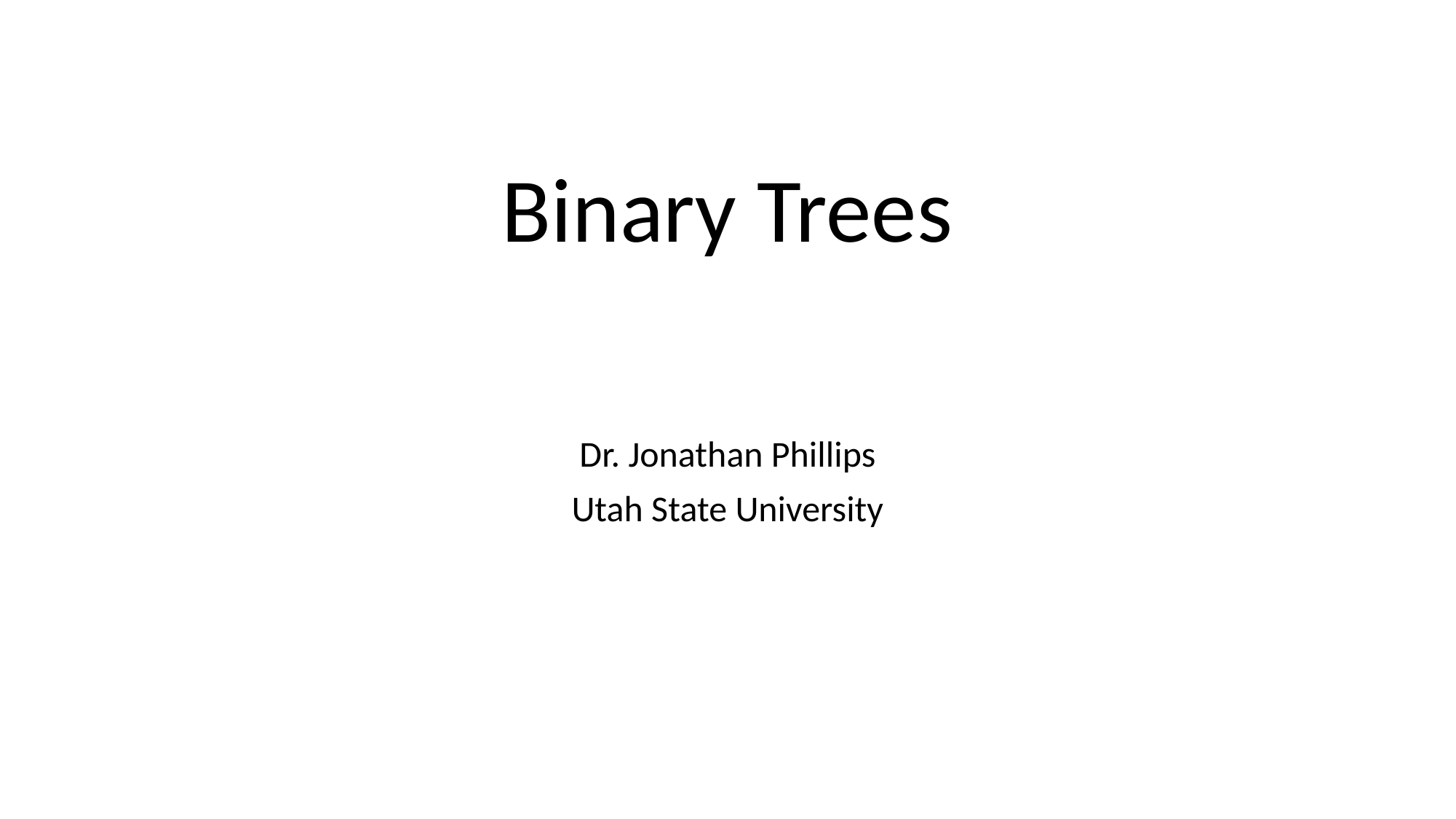

# Binary Trees
Dr. Jonathan Phillips
Utah State University